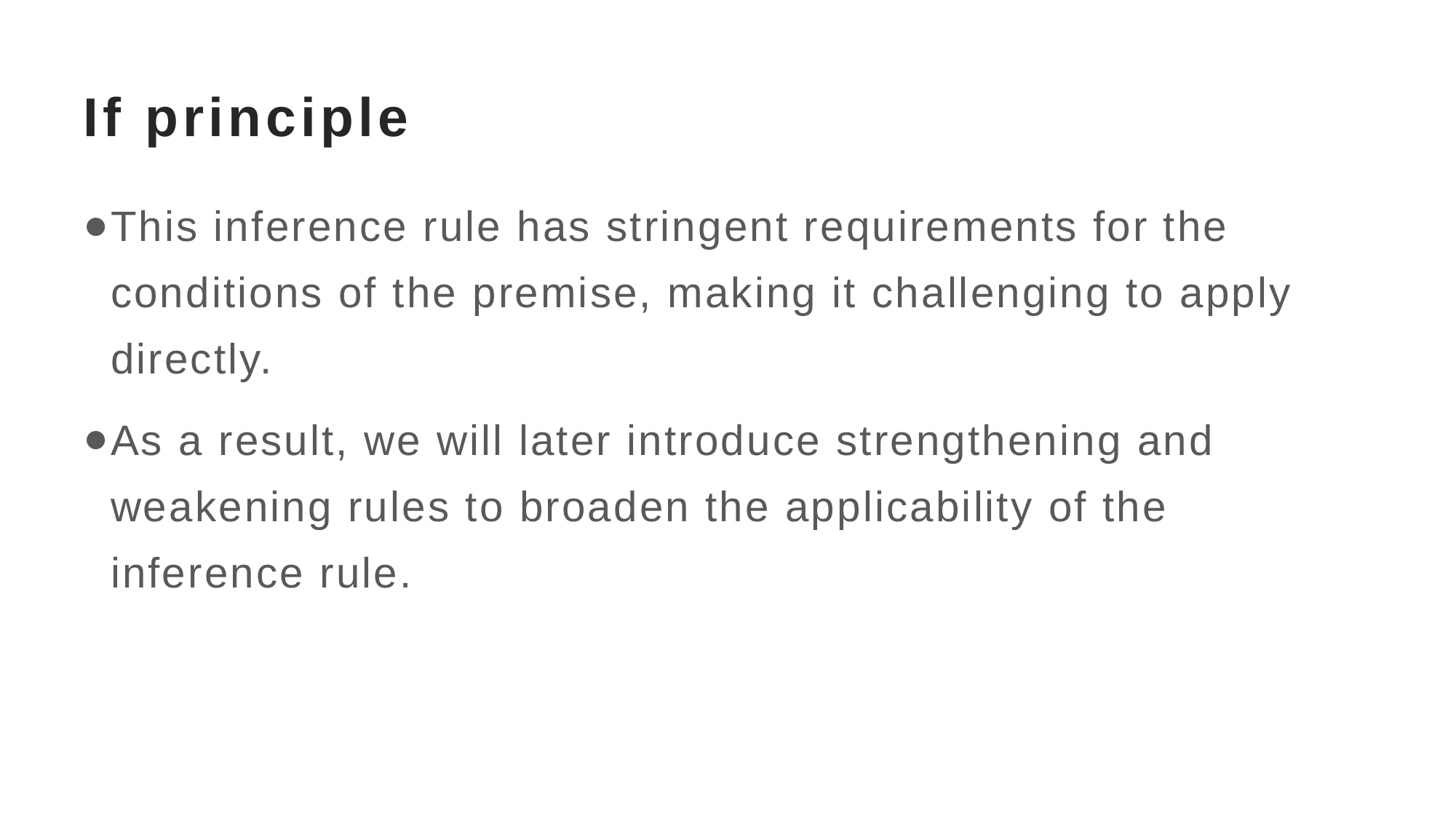

# If principle
This inference rule has stringent requirements for the conditions of the premise, making it challenging to apply directly.
As a result, we will later introduce strengthening and weakening rules to broaden the applicability of the inference rule.